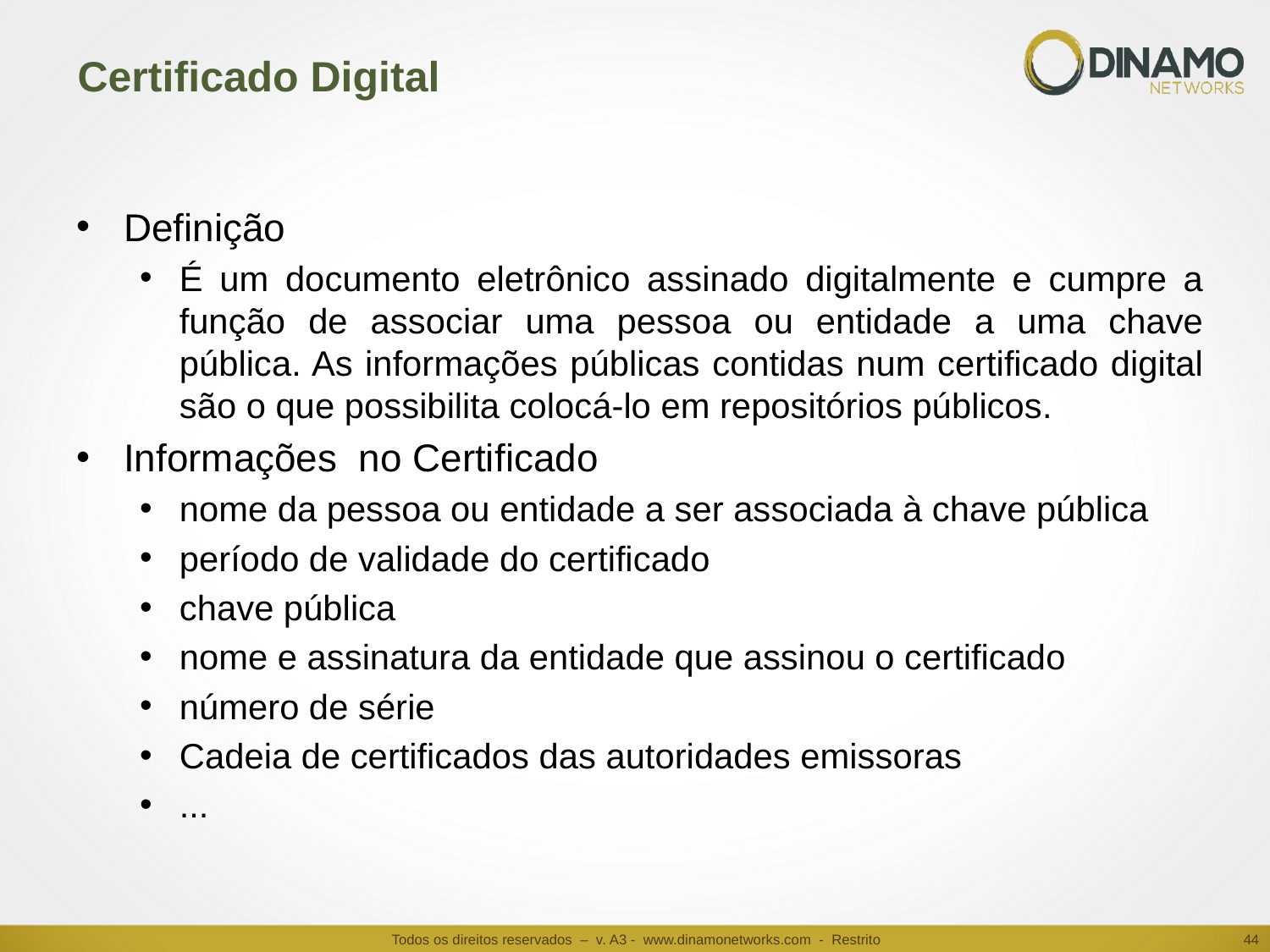

# Certificado Digital
Definição
É um documento eletrônico assinado digitalmente e cumpre a função de associar uma pessoa ou entidade a uma chave pública. As informações públicas contidas num certificado digital são o que possibilita colocá-lo em repositórios públicos.
Informações  no Certificado
nome da pessoa ou entidade a ser associada à chave pública
período de validade do certificado
chave pública
nome e assinatura da entidade que assinou o certificado
número de série
Cadeia de certificados das autoridades emissoras
...